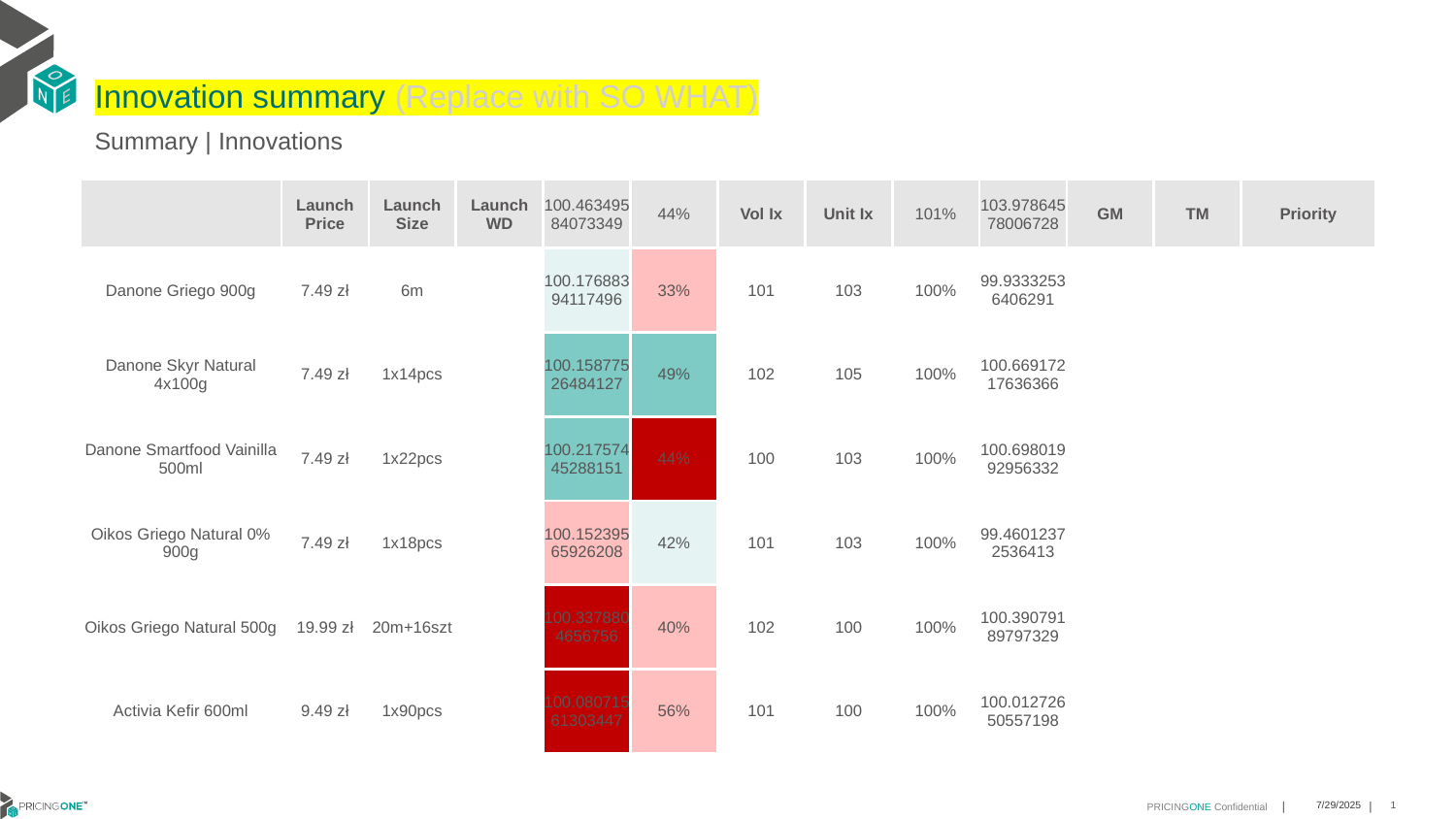

# Innovation summary (Replace with SO WHAT)
Summary | Innovations
|  | Launch Price | Launch Size | Launch WD | 100.46349584073349 | 44% | Vol Ix | Unit Ix | 101% | 103.97864578006728 | GM | TM | Priority |
| --- | --- | --- | --- | --- | --- | --- | --- | --- | --- | --- | --- | --- |
| Danone Griego 900g | 7.49 zł | 6m |  | 100.17688394117496 | 33% | 101 | 103 | 100% | 99.93332536406291 |  |  |  |
| Danone Skyr Natural 4x100g | 7.49 zł | 1x14pcs |  | 100.15877526484127 | 49% | 102 | 105 | 100% | 100.66917217636366 |  |  |  |
| Danone Smartfood Vainilla 500ml | 7.49 zł | 1x22pcs |  | 100.21757445288151 | 44% | 100 | 103 | 100% | 100.69801992956332 |  |  |  |
| Oikos Griego Natural 0% 900g | 7.49 zł | 1x18pcs |  | 100.15239565926208 | 42% | 101 | 103 | 100% | 99.46012372536413 |  |  |  |
| Oikos Griego Natural 500g | 19.99 zł | 20m+16szt |  | 100.3378804656756 | 40% | 102 | 100 | 100% | 100.39079189797329 |  |  |  |
| Activia Kefir 600ml | 9.49 zł | 1x90pcs |  | 100.08071561303447 | 56% | 101 | 100 | 100% | 100.01272650557198 |  |  |  |

7/29/2025
1